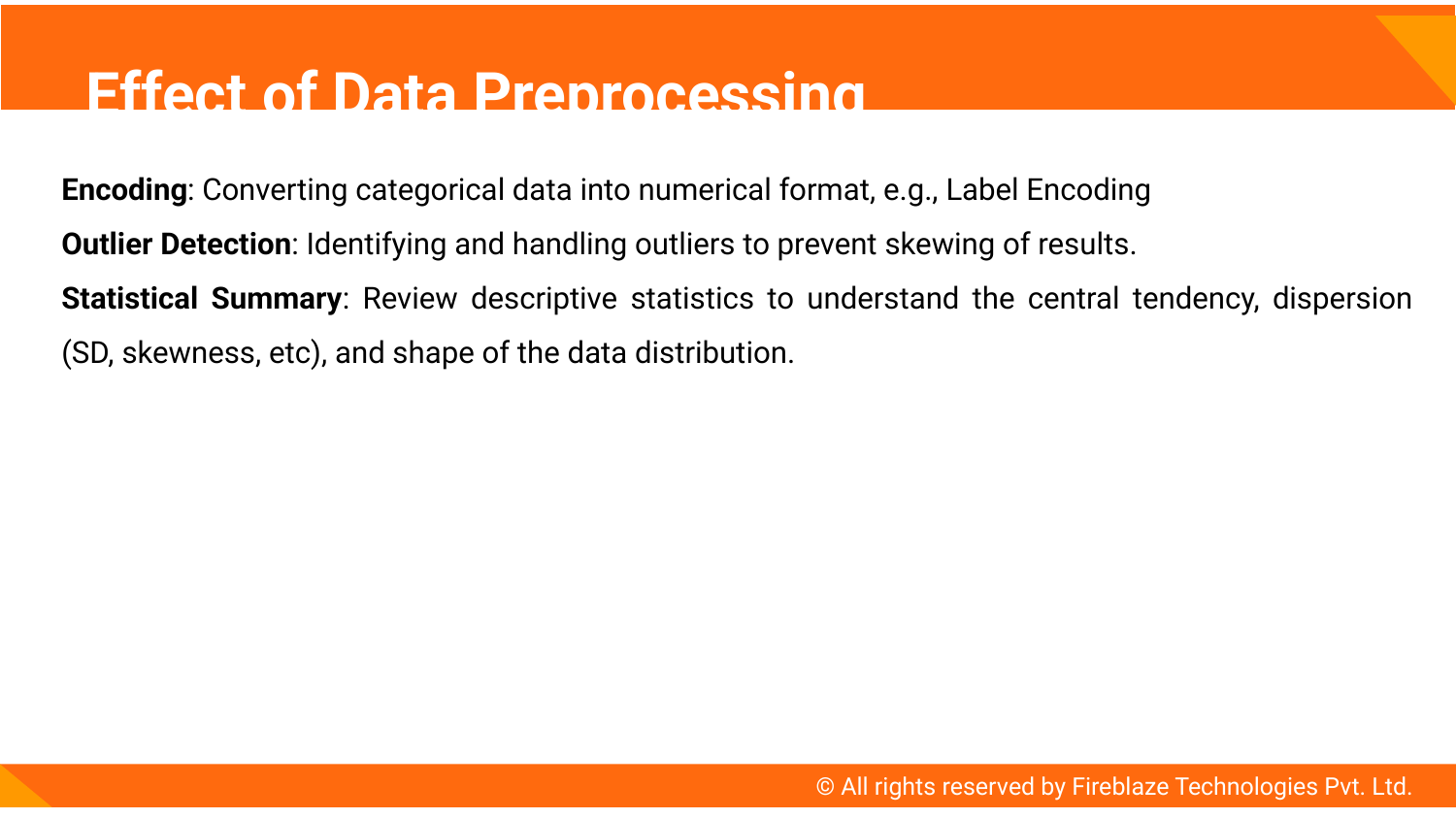

# Effect of Data Preprocessing

Encoding: Converting categorical data into numerical format, e.g., Label Encoding
Outlier Detection: Identifying and handling outliers to prevent skewing of results.
Statistical Summary: Review descriptive statistics to understand the central tendency, dispersion (SD, skewness, etc), and shape of the data distribution.

© All rights reserved by Fireblaze Technologies Pvt. Ltd.